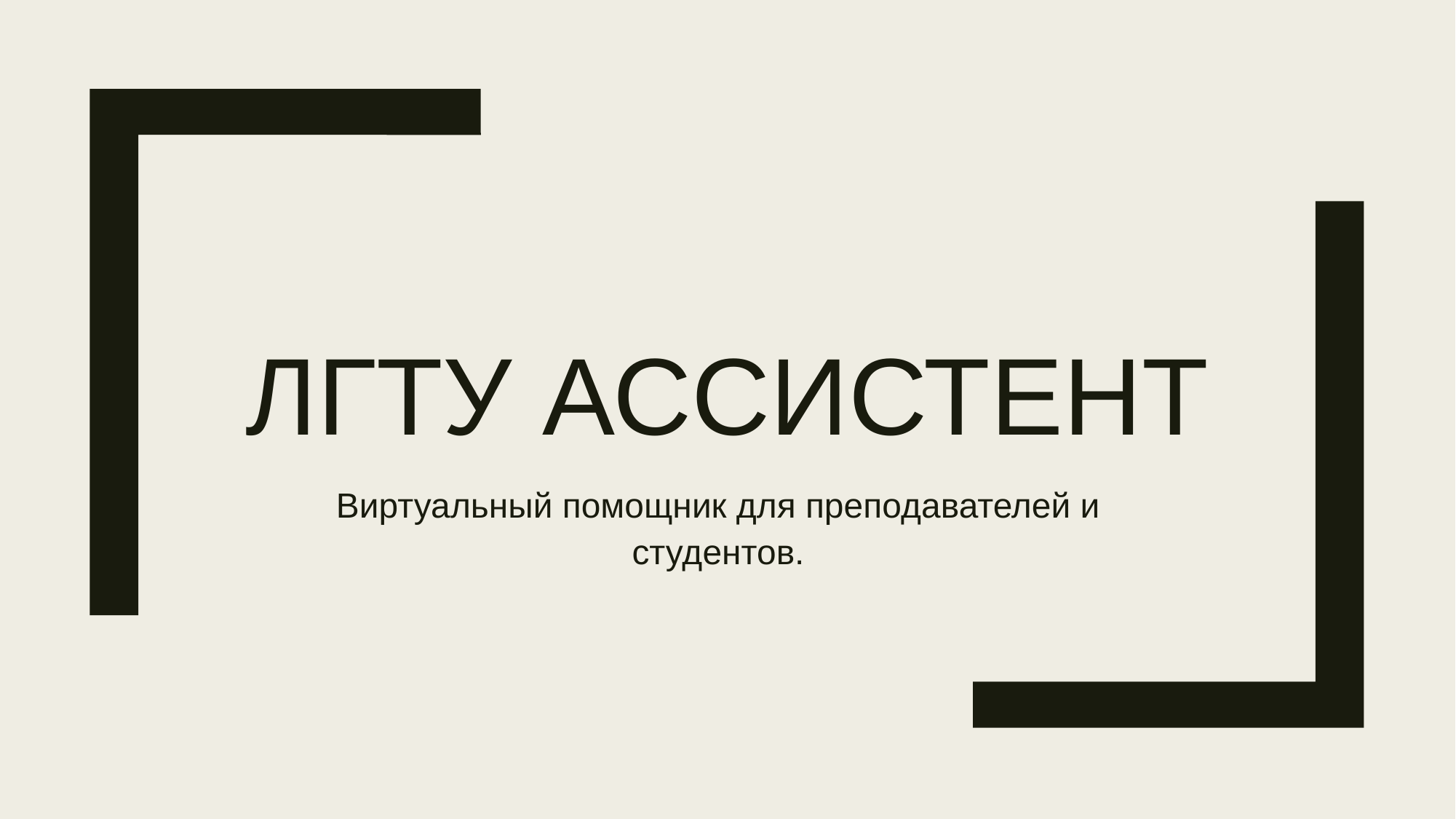

# ЛГТУ ассистент
Виртуальный помощник для преподавателей и студентов.